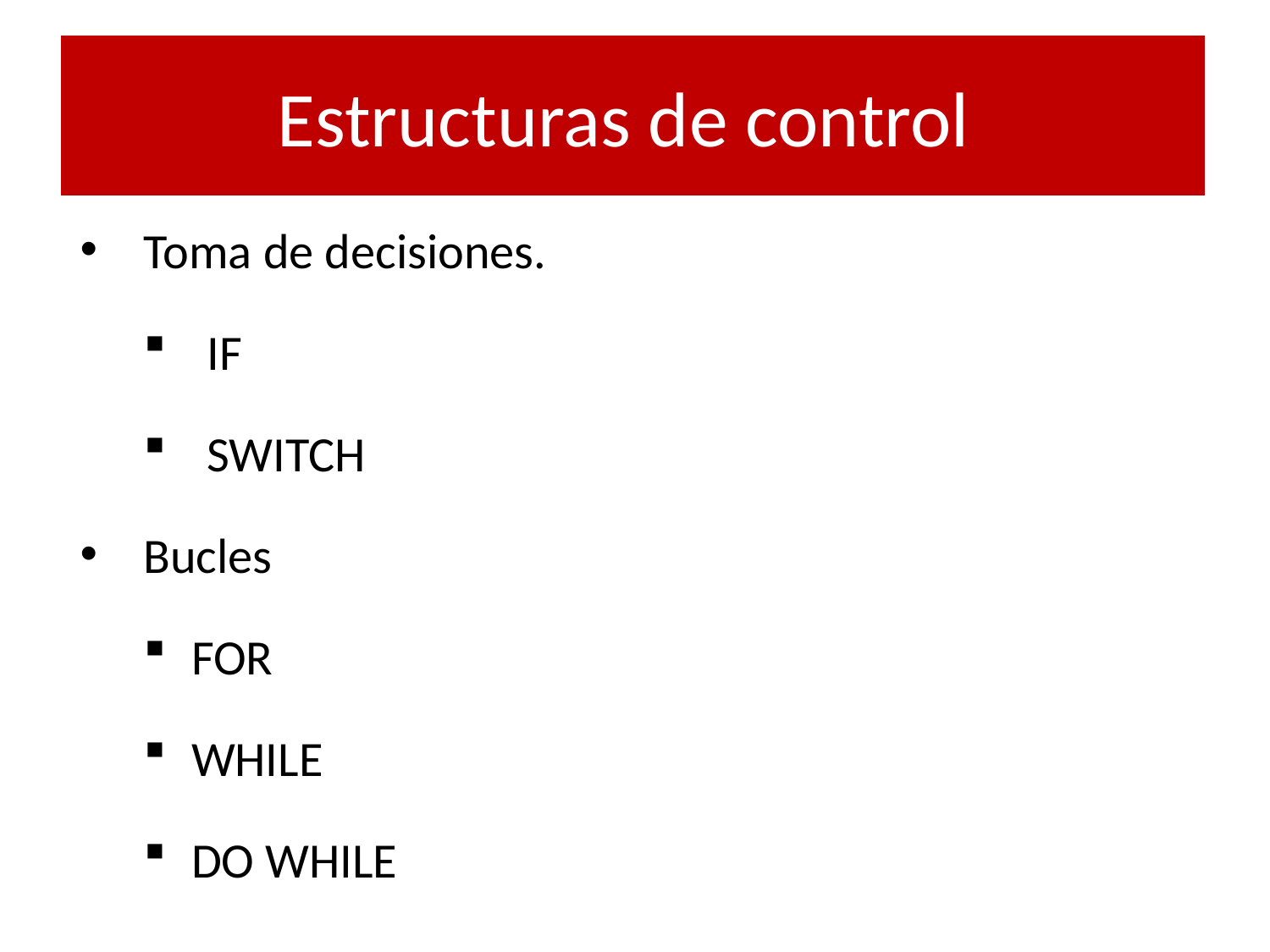

# Estructuras de control
Toma de decisiones.
IF
SWITCH
Bucles
FOR
WHILE
DO WHILE